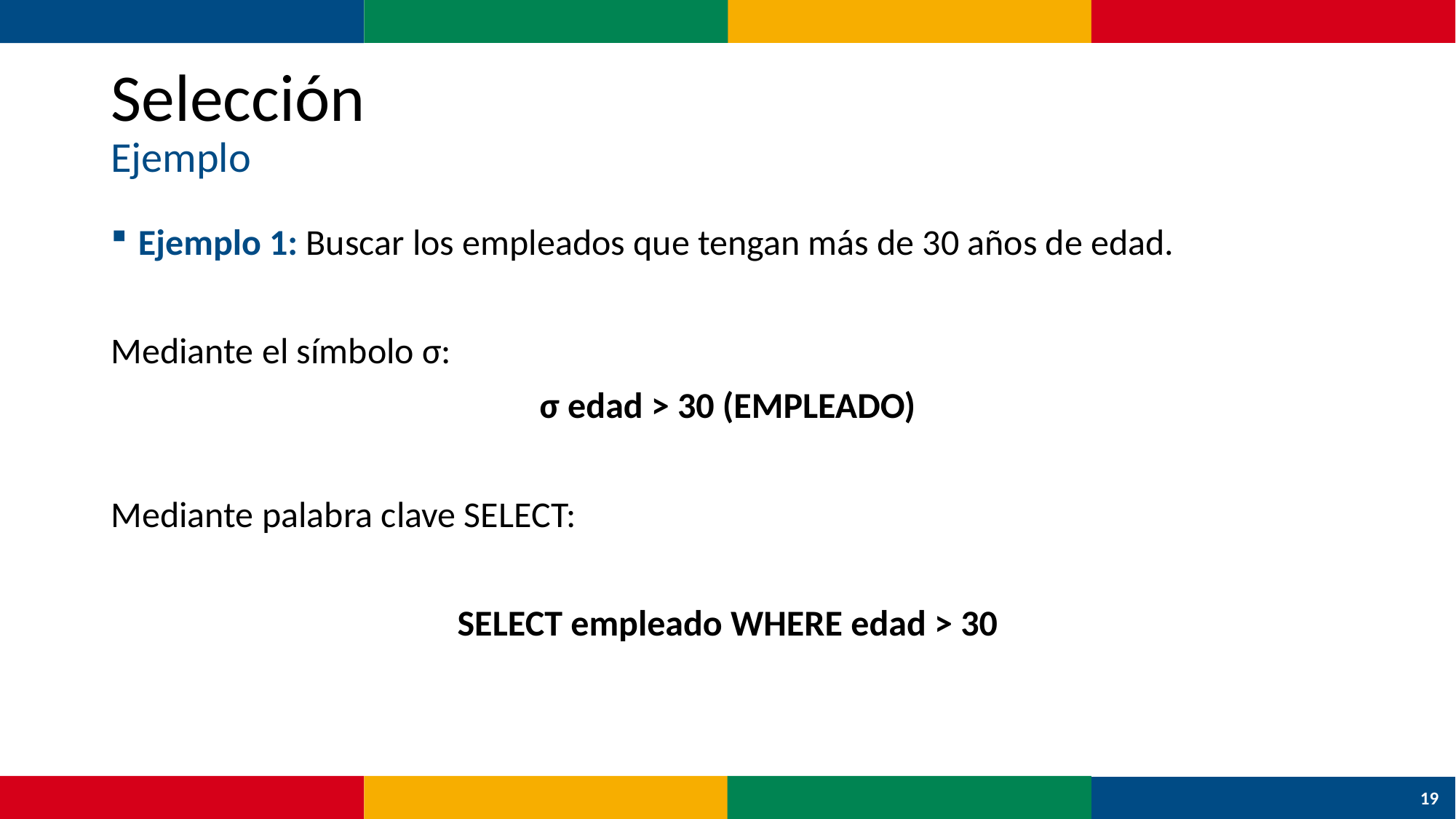

# Selección Ejemplo
Ejemplo 1: Buscar los empleados que tengan más de 30 años de edad.

Mediante el símbolo σ:
σ edad > 30 (EMPLEADO)

Mediante palabra clave SELECT:

SELECT empleado WHERE edad > 30
19